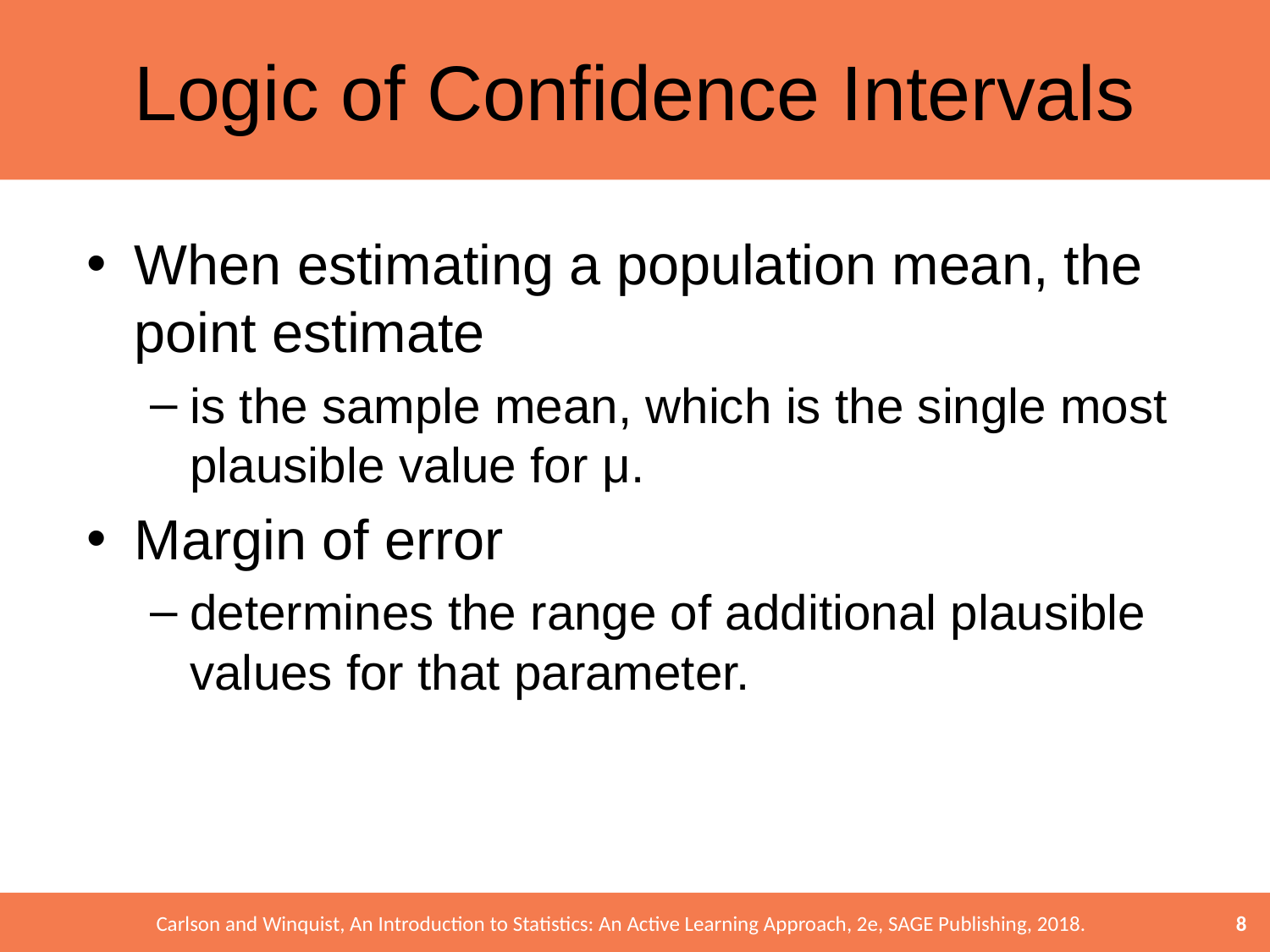

# Logic of Confidence Intervals
When estimating a population mean, the point estimate
is the sample mean, which is the single most plausible value for μ.
Margin of error
determines the range of additional plausible values for that parameter.
8
Carlson and Winquist, An Introduction to Statistics: An Active Learning Approach, 2e, SAGE Publishing, 2018.